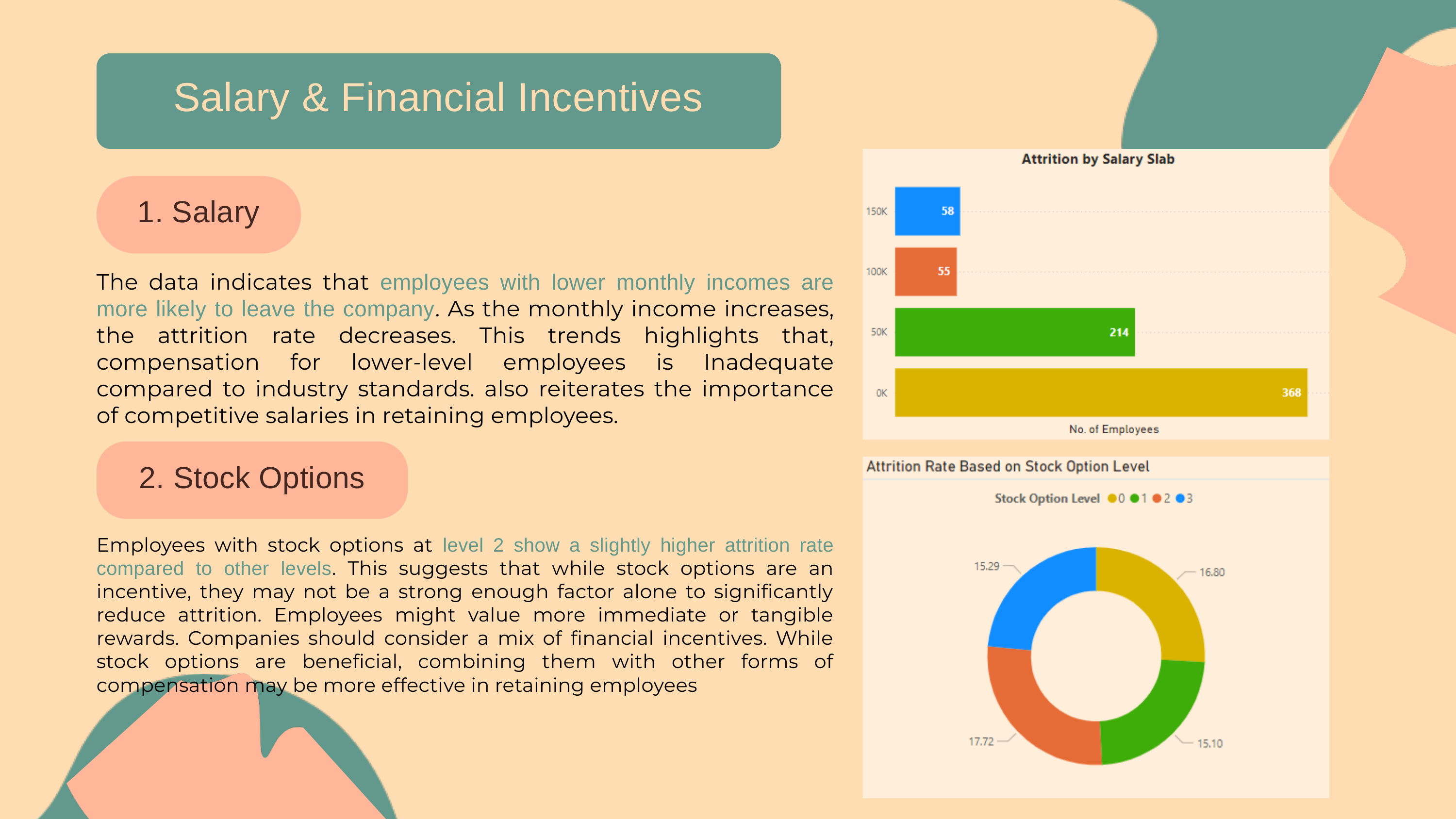

Salary & Financial Incentives

1. Salary
The data indicates that employees with lower monthly incomes are more likely to leave the company. As the monthly income increases, the attrition rate decreases. This trends highlights that, compensation for lower-level employees is Inadequate compared to industry standards. also reiterates the importance of competitive salaries in retaining employees.

2. Stock Options

Employees with stock options at level 2 show a slightly higher attrition rate compared to other levels. This suggests that while stock options are an incentive, they may not be a strong enough factor alone to significantly reduce attrition. Employees might value more immediate or tangible rewards. Companies should consider a mix of financial incentives. While stock options are beneficial, combining them with other forms of compensation may be more effective in retaining employees